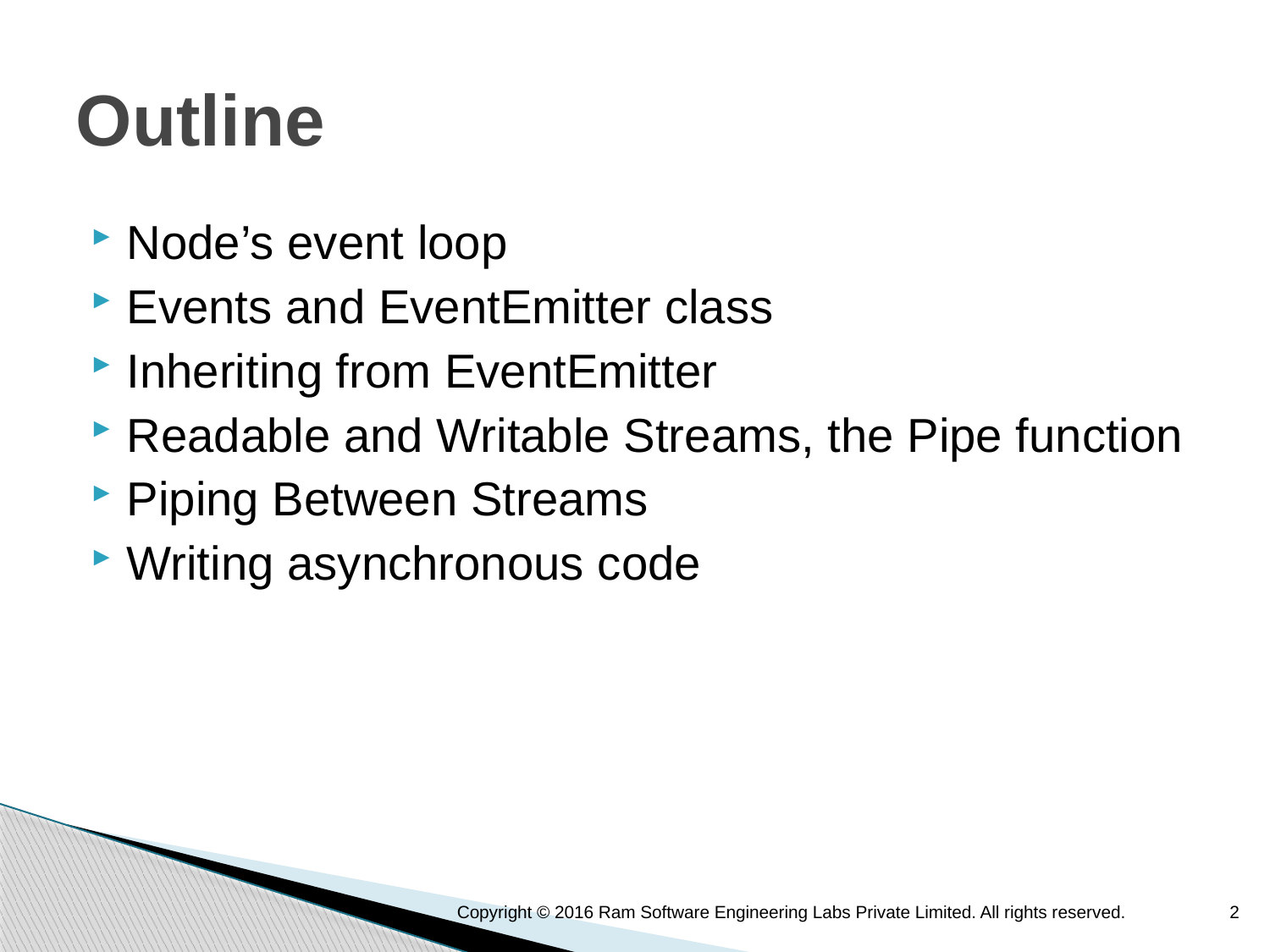

# Outline
Node’s event loop
Events and EventEmitter class
Inheriting from EventEmitter
Readable and Writable Streams, the Pipe function
Piping Between Streams
Writing asynchronous code
Copyright © 2016 Ram Software Engineering Labs Private Limited. All rights reserved.
2